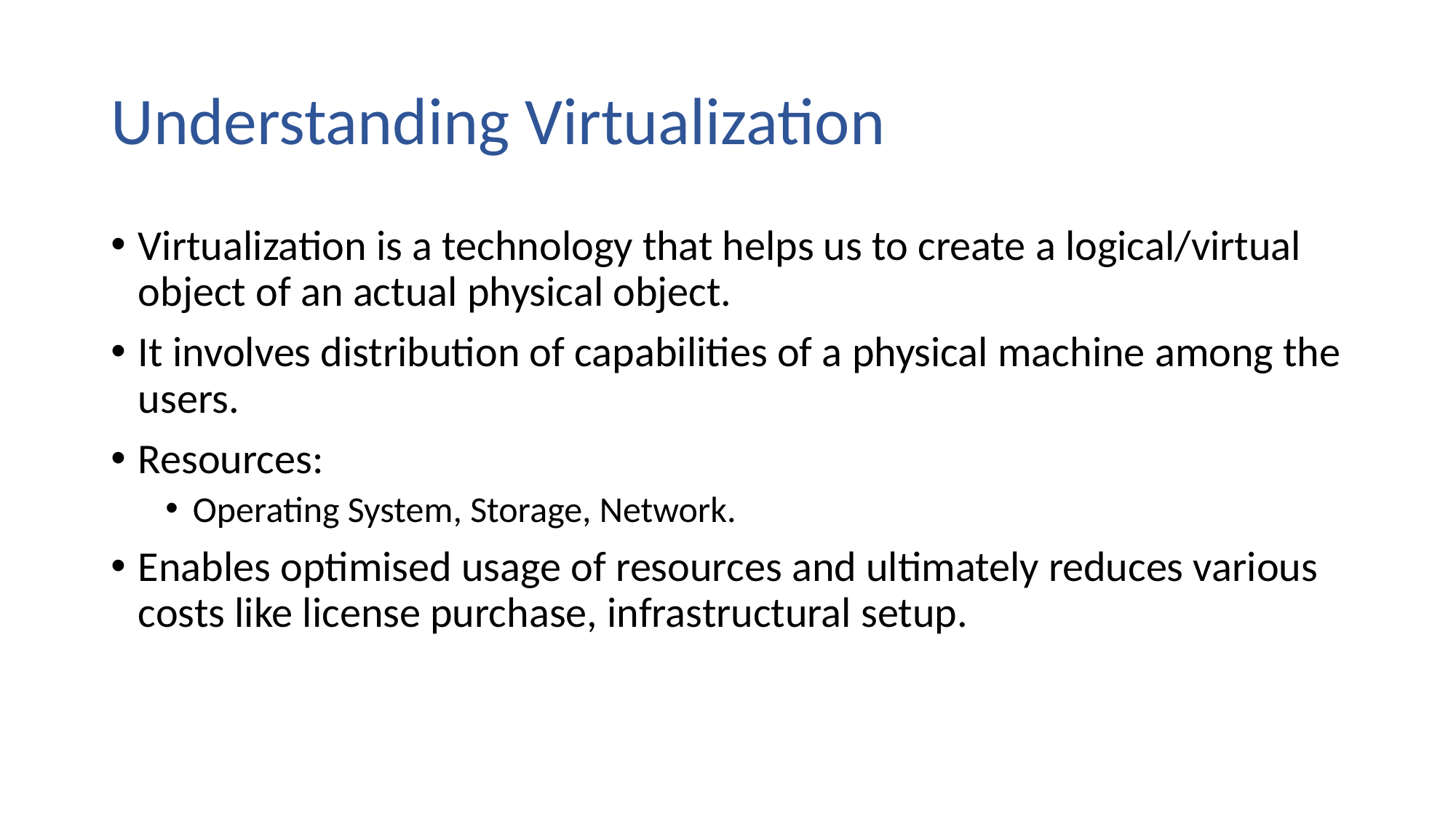

# Understanding Virtualization
Virtualization is a technology that helps us to create a logical/virtual object of an actual physical object.
It involves distribution of capabilities of a physical machine among the users.
Resources:
Operating System, Storage, Network.
Enables optimised usage of resources and ultimately reduces various costs like license purchase, infrastructural setup.